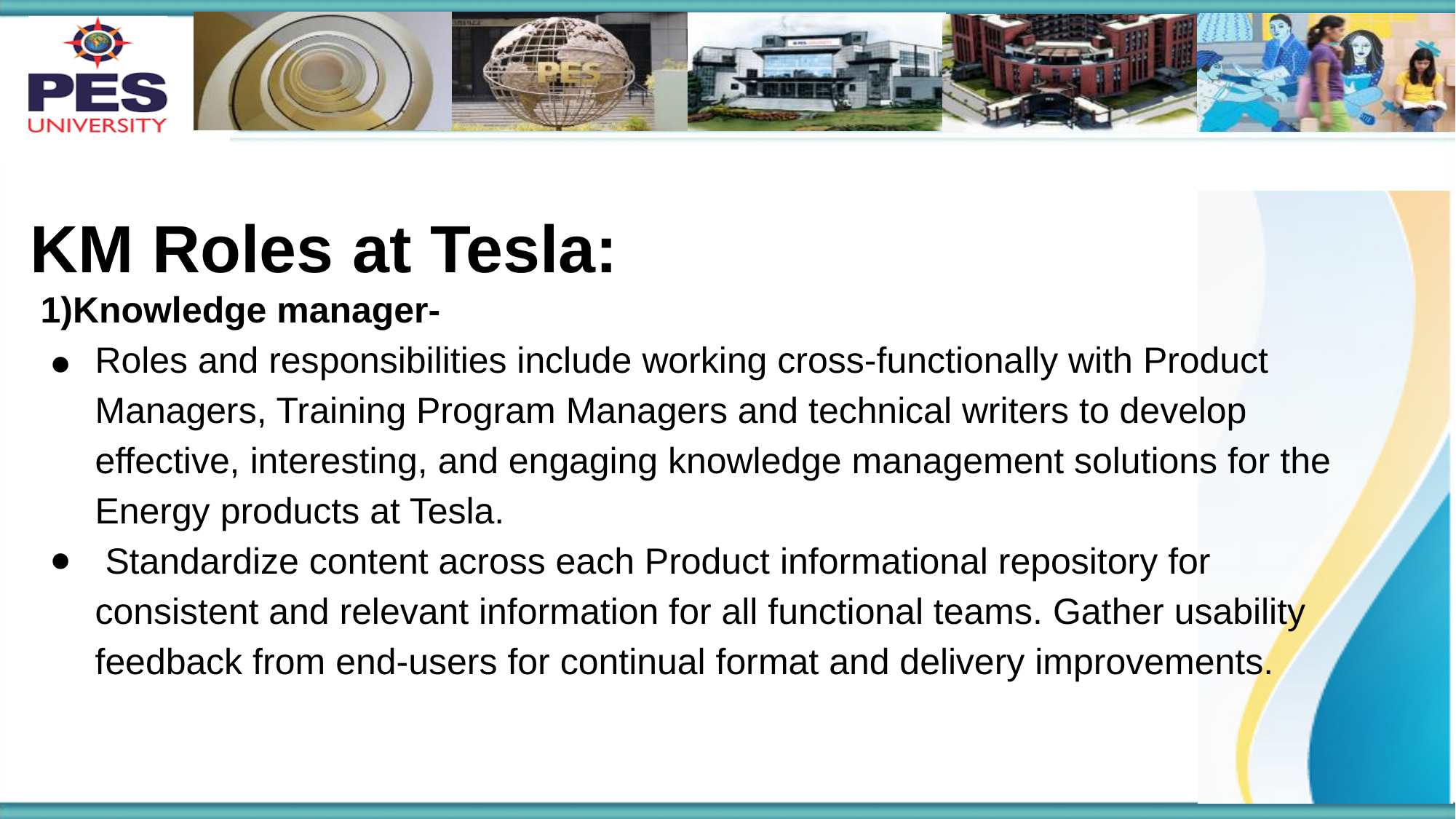

# KM Roles at Tesla:
1)Knowledge manager-
Roles and responsibilities include working cross-functionally with Product Managers, Training Program Managers and technical writers to develop effective, interesting, and engaging knowledge management solutions for the Energy products at Tesla.
 Standardize content across each Product informational repository for consistent and relevant information for all functional teams. Gather usability feedback from end-users for continual format and delivery improvements.